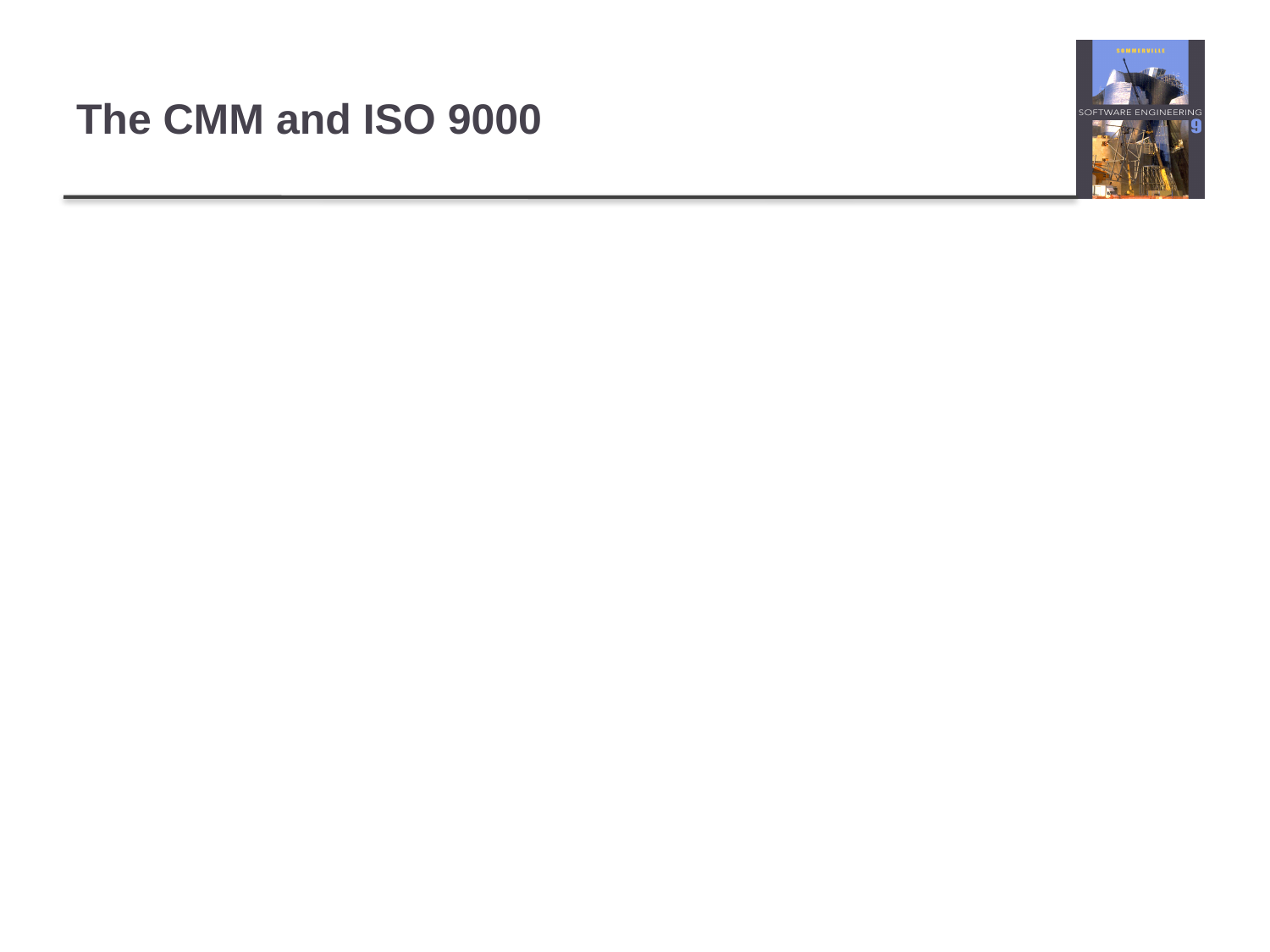

# The CMM and ISO 9000
There is a clear correlation between the key processes in the CMM and the quality management processes in ISO 9000
The CMM is more detailed and prescriptive and includes a framework for improvement
Organisations rated as level 2 in the CMM are likely to be ISO 9000 compliant